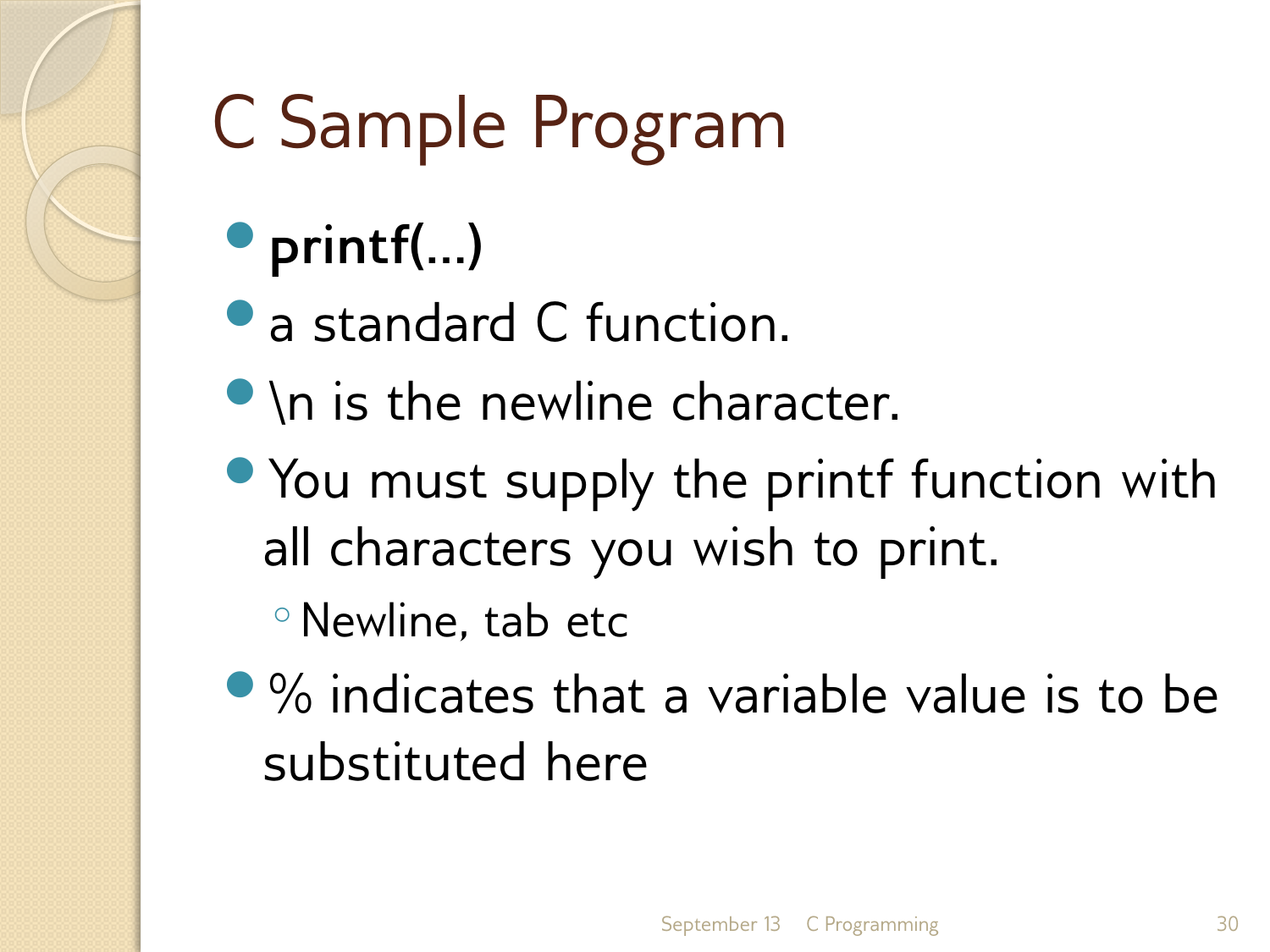

# C Sample Program
printf(…)
a standard C function.
\n is the newline character.
You must supply the printf function with all characters you wish to print.
Newline, tab etc
% indicates that a variable value is to be substituted here
September 13
C Programming
30